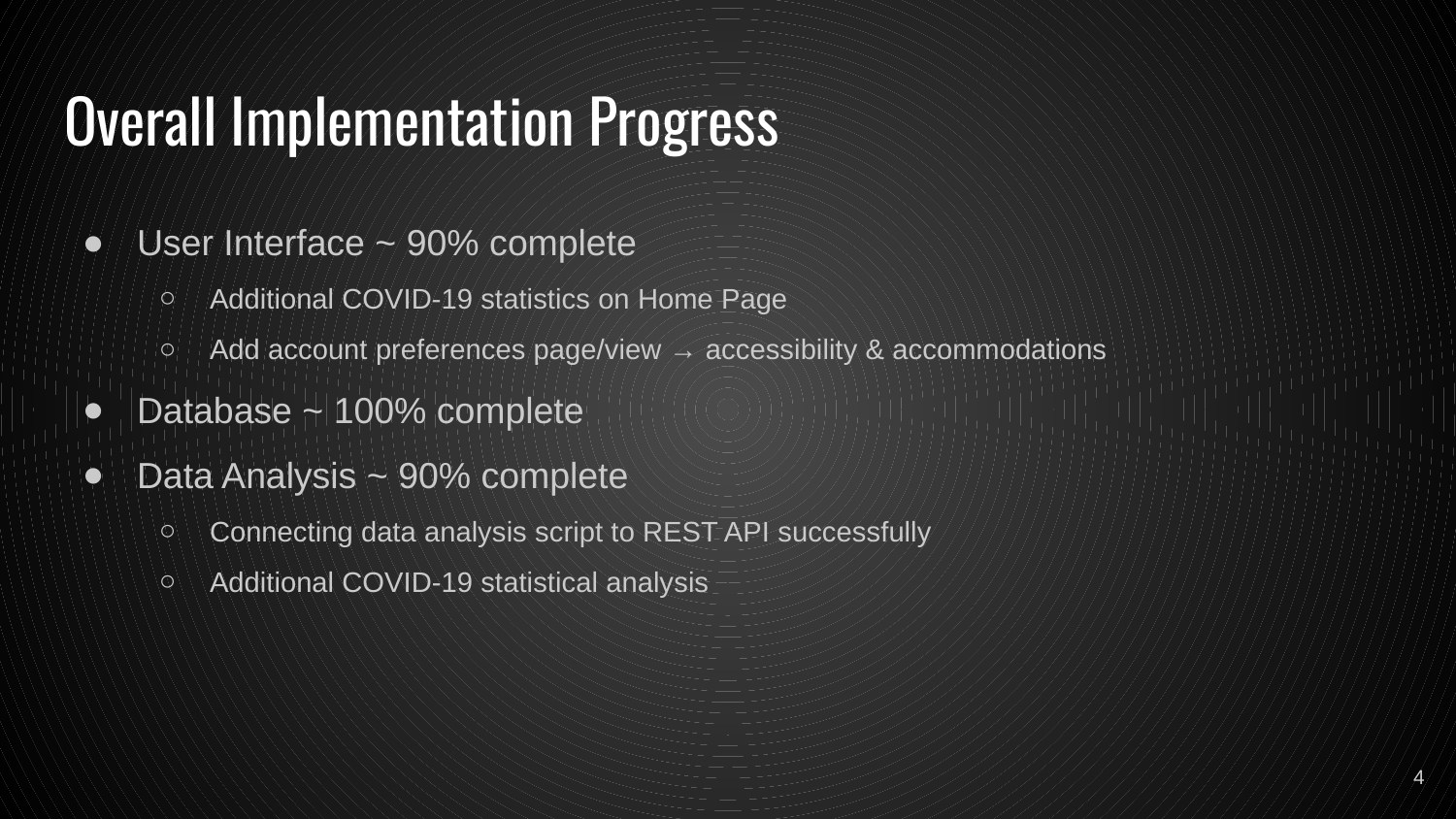

# Overall Implementation Progress
User Interface ~ 90% complete
Additional COVID-19 statistics on Home Page
Add account preferences page/view → accessibility & accommodations
Database ~ 100% complete
Data Analysis ~ 90% complete
Connecting data analysis script to REST API successfully
Additional COVID-19 statistical analysis
4